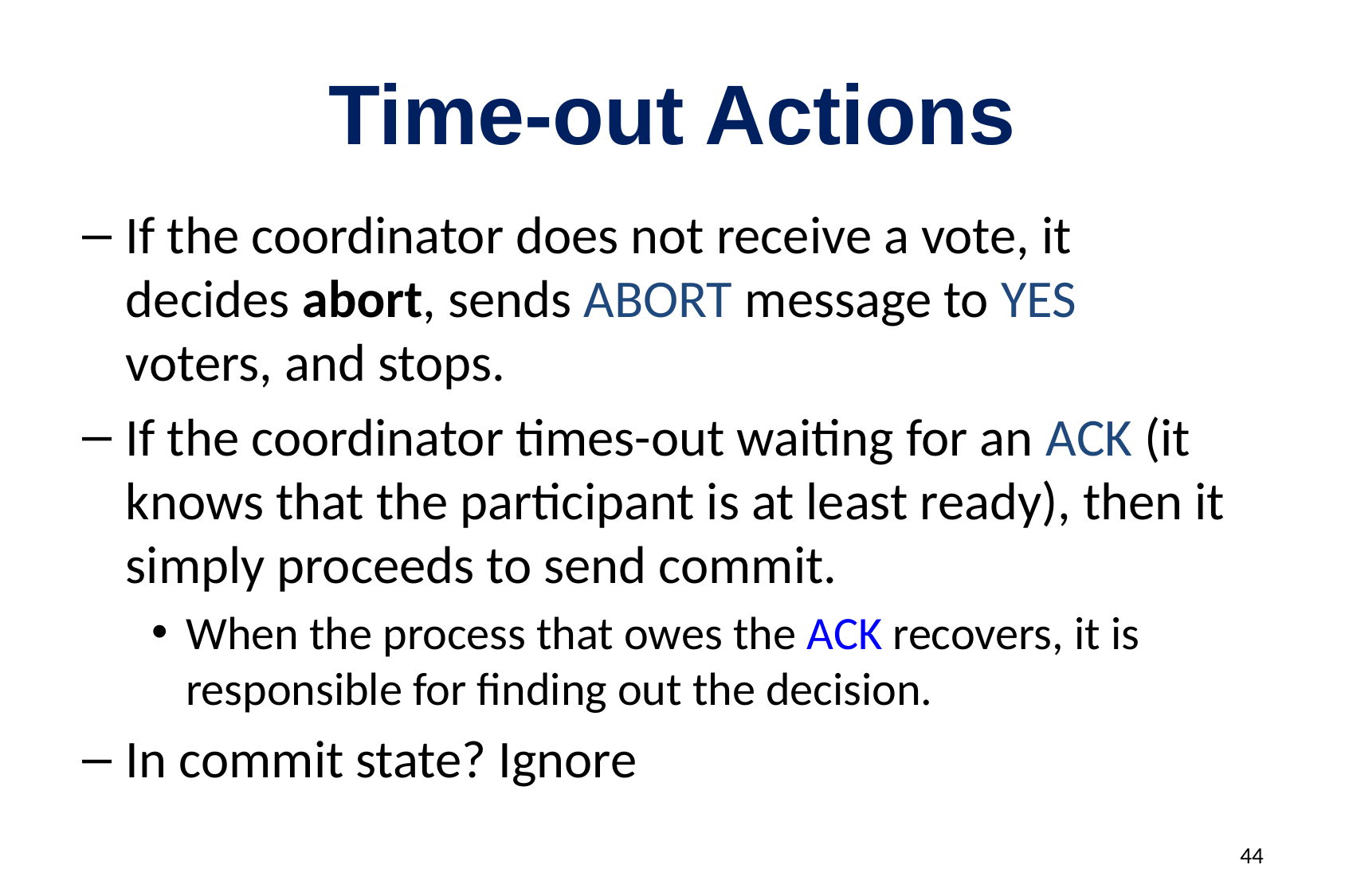

# Time-out Actions
If the coordinator does not receive a vote, it decides abort, sends ABORT message to YES voters, and stops.
If the coordinator times-out waiting for an ACK (it knows that the participant is at least ready), then it simply proceeds to send commit.
When the process that owes the ACK recovers, it is responsible for finding out the decision.
In commit state? Ignore
44